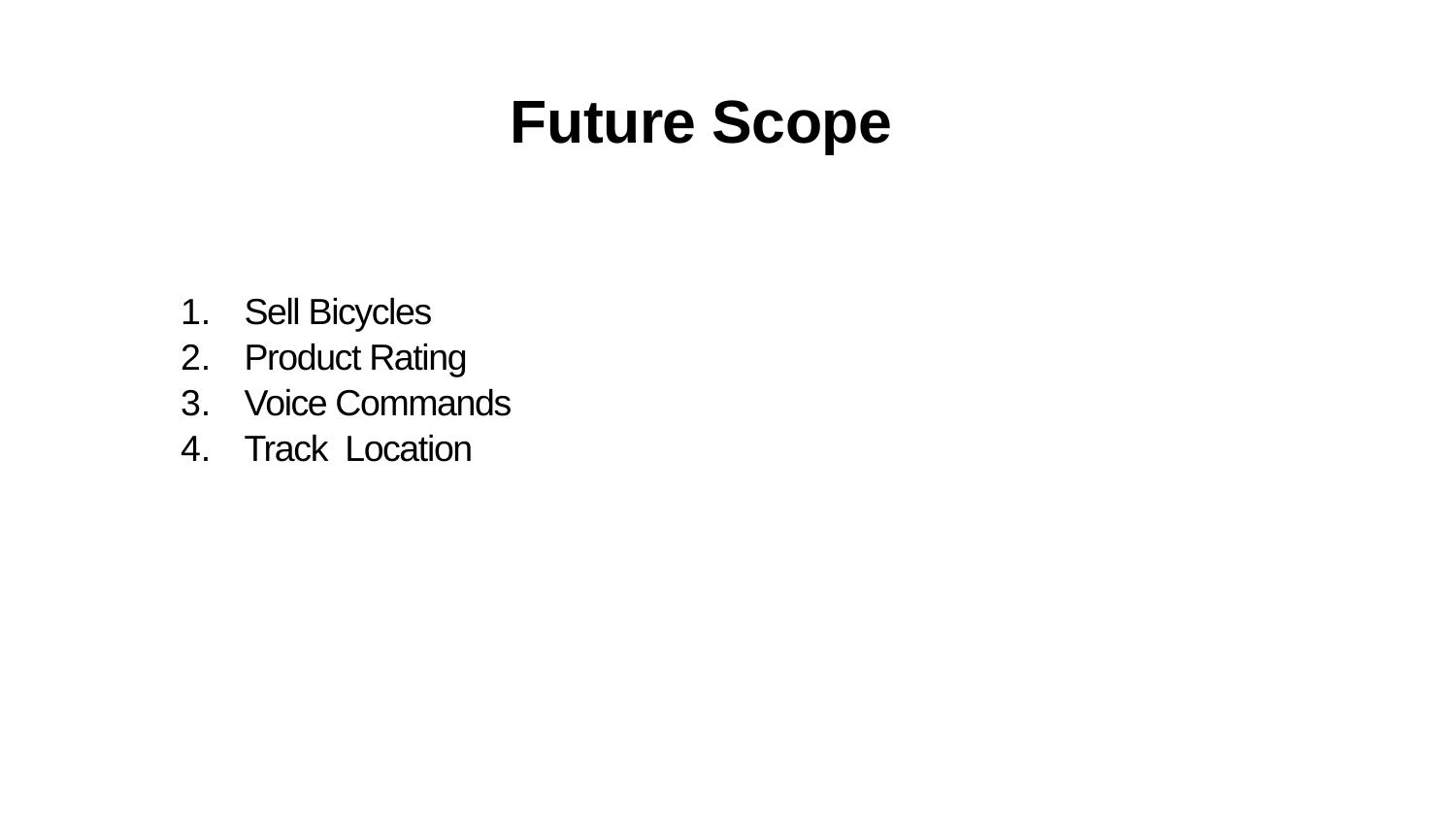

# Future Scope
Sell Bicycles
Product Rating
Voice Commands
Track  Location